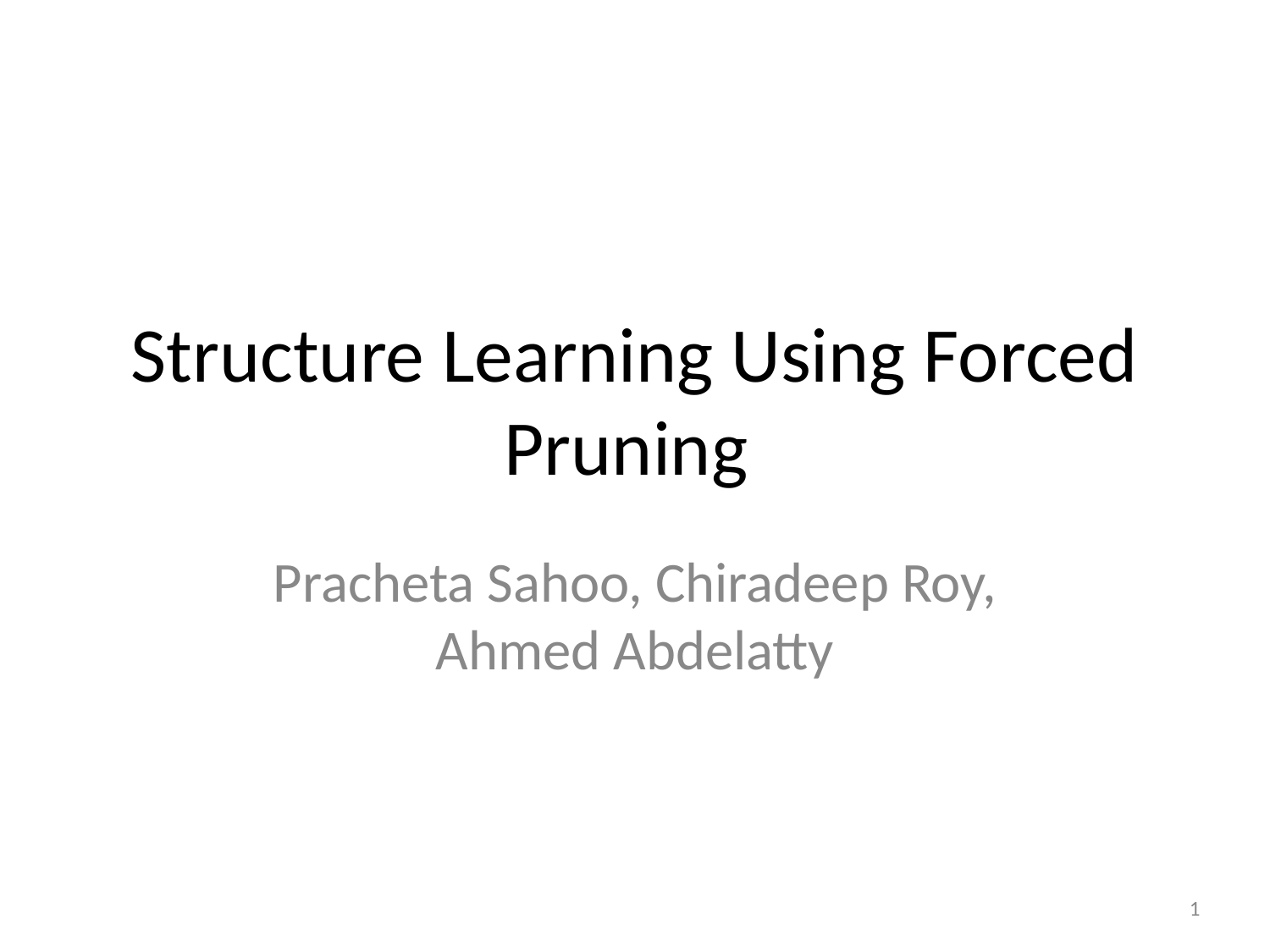

# Structure Learning Using Forced Pruning
Pracheta Sahoo, Chiradeep Roy, Ahmed Abdelatty
1